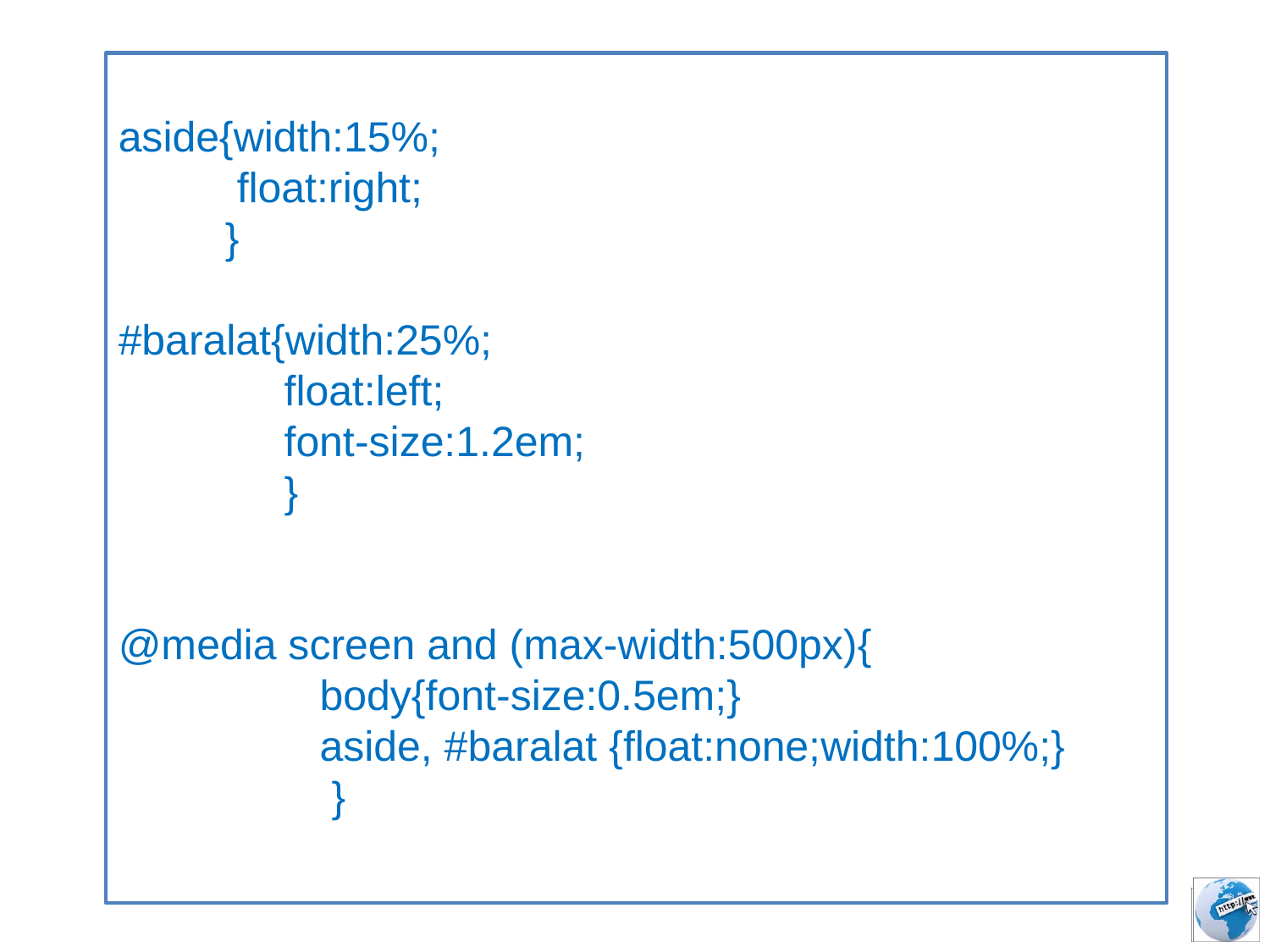

aside{width:15%;
          float:right;
         }

#baralat{width:25%;
              float:left;
              font-size:1.2em;
              }

@media screen and (max-width:500px){
                 body{font-size:0.5em;}
                 aside, #baralat {float:none;width:100%;}
                  }